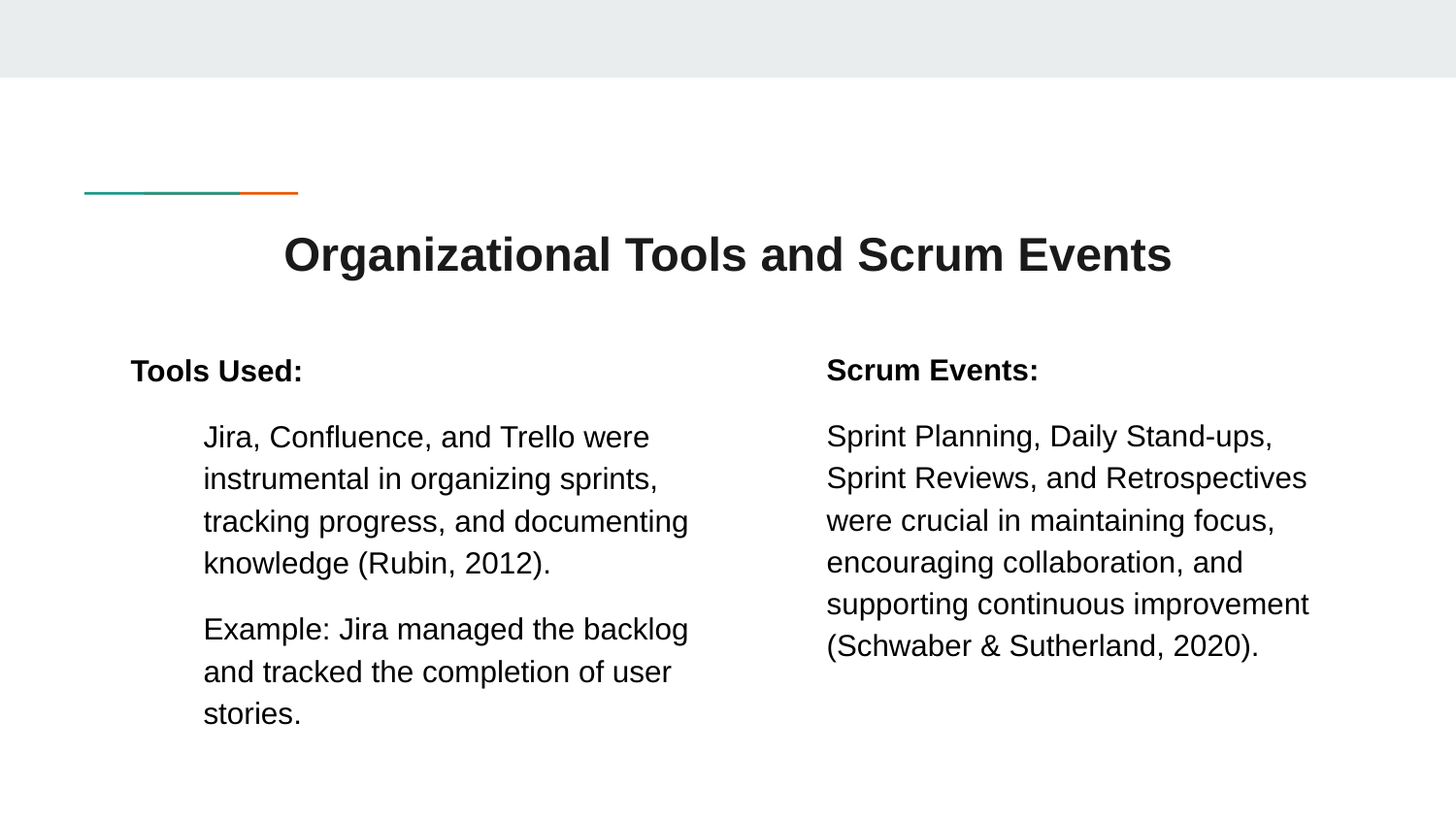

# Organizational Tools and Scrum Events
Tools Used:
Jira, Confluence, and Trello were instrumental in organizing sprints, tracking progress, and documenting knowledge (Rubin, 2012).
Example: Jira managed the backlog and tracked the completion of user stories.

Scrum Events:
Sprint Planning, Daily Stand-ups, Sprint Reviews, and Retrospectives were crucial in maintaining focus, encouraging collaboration, and supporting continuous improvement (Schwaber & Sutherland, 2020).